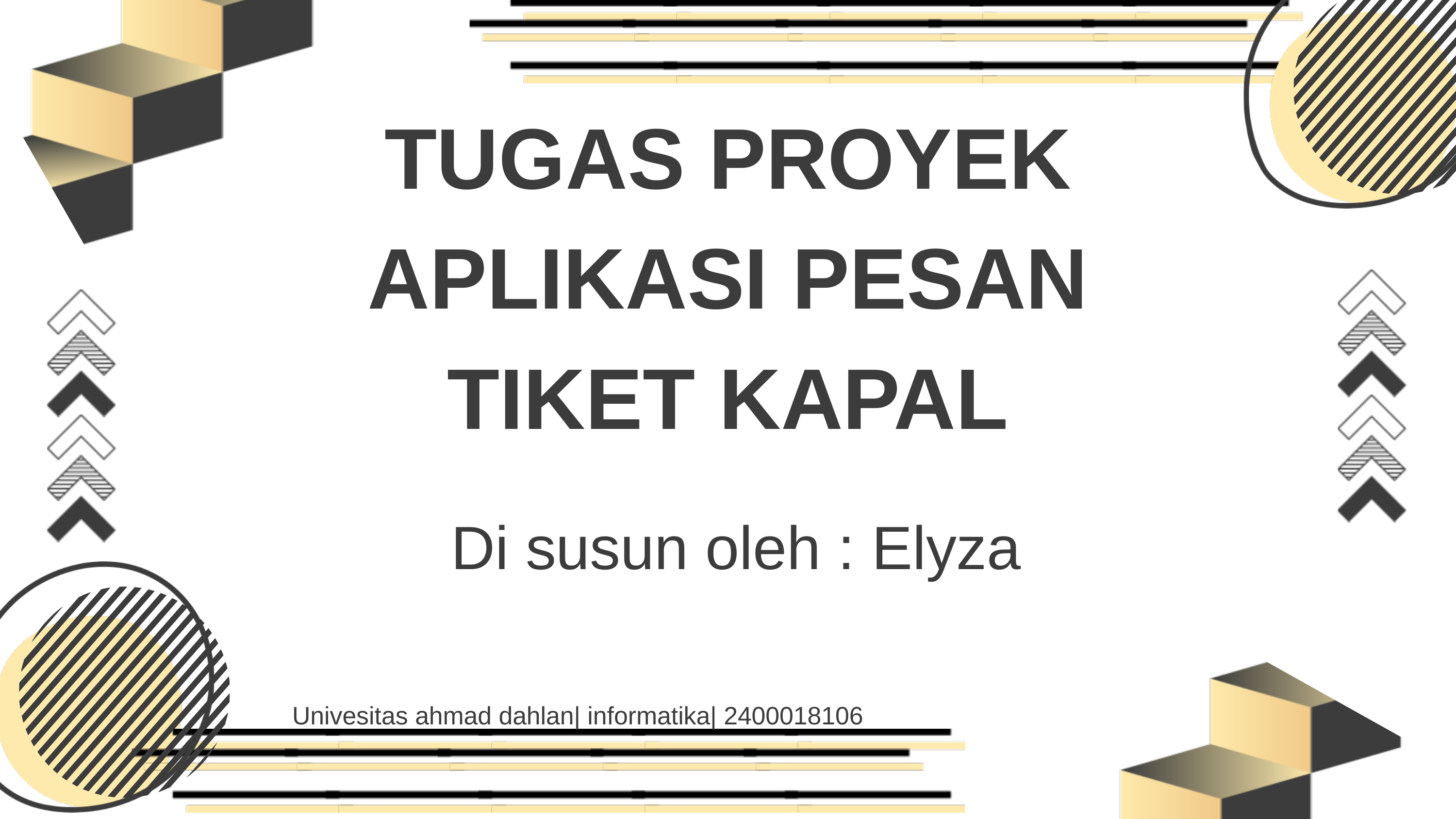

TUGAS PROYEK
APLIKASI PESAN TIKET KAPAL

 Di susun oleh : Elyza

Univesitas ahmad dahlan| informatika| 2400018106